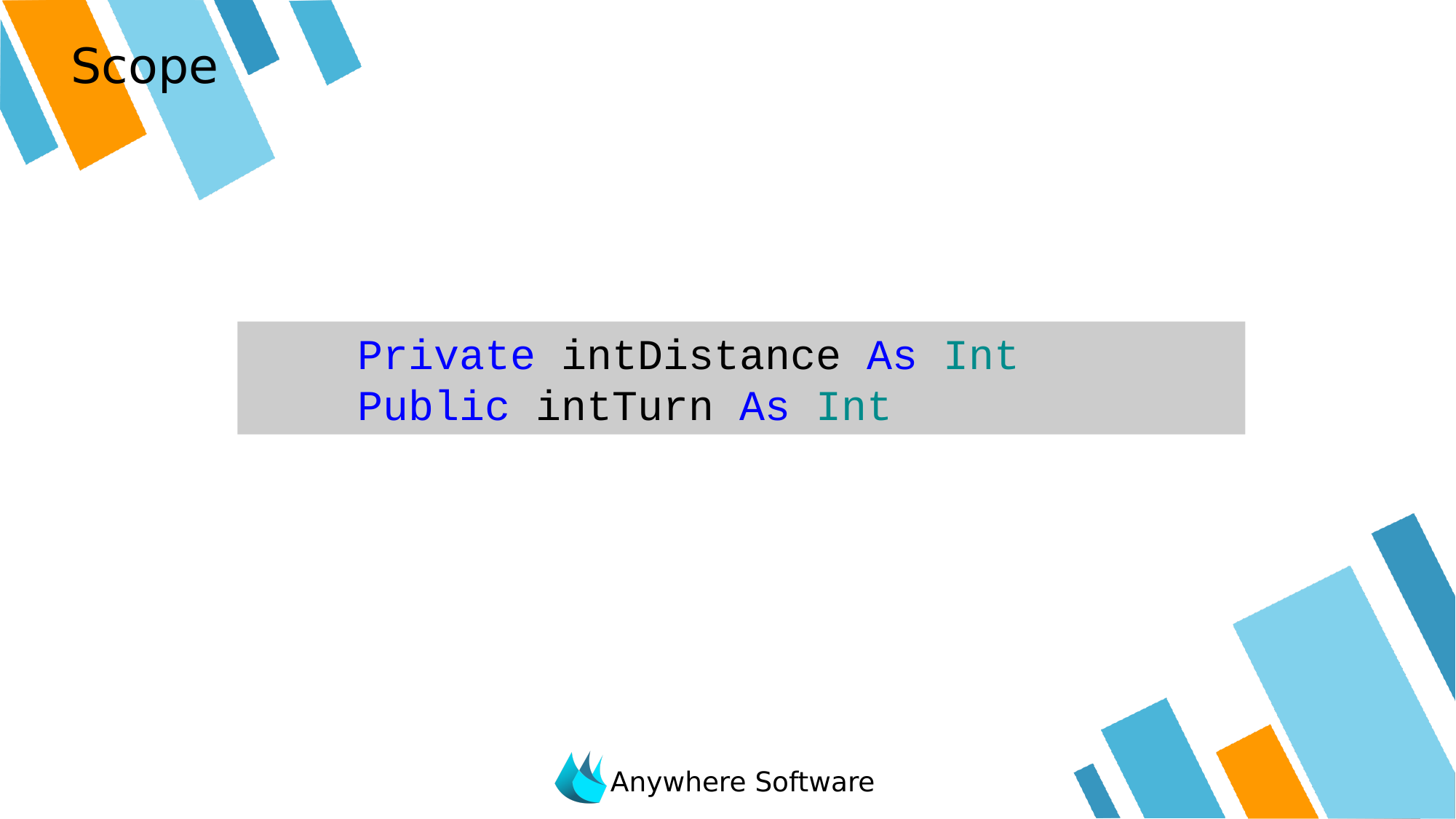

# Scope
	Private intDistance As Int
	Public intTurn As Int